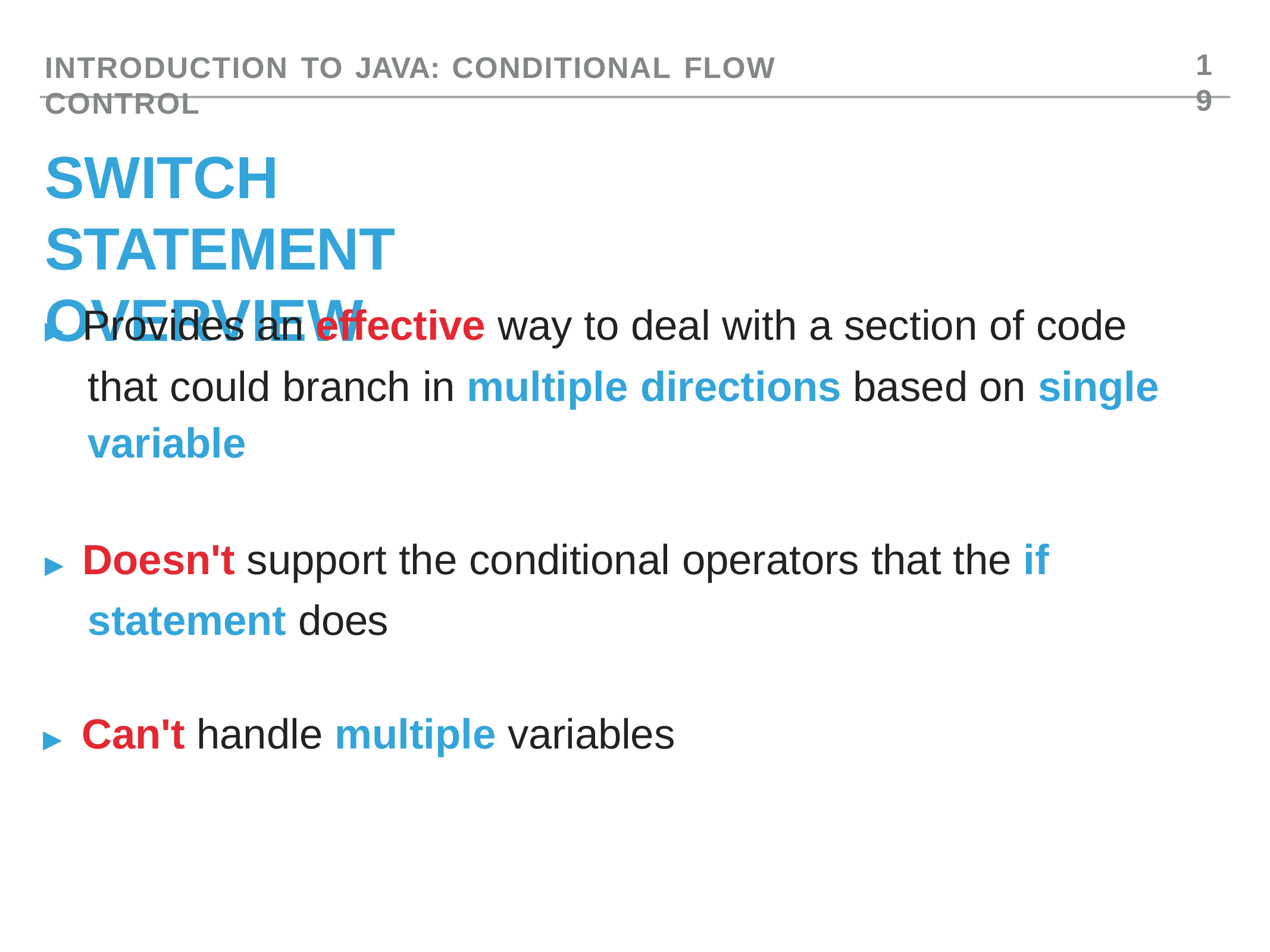

19
INTRODUCTION TO JAVA: CONDITIONAL FLOW CONTROL
# SWITCH STATEMENT OVERVIEW
▸ Provides an effective way to deal with a section of code that could branch in multiple directions based on single variable
▸ Doesn't support the conditional operators that the if statement does
▸ Can't handle multiple variables